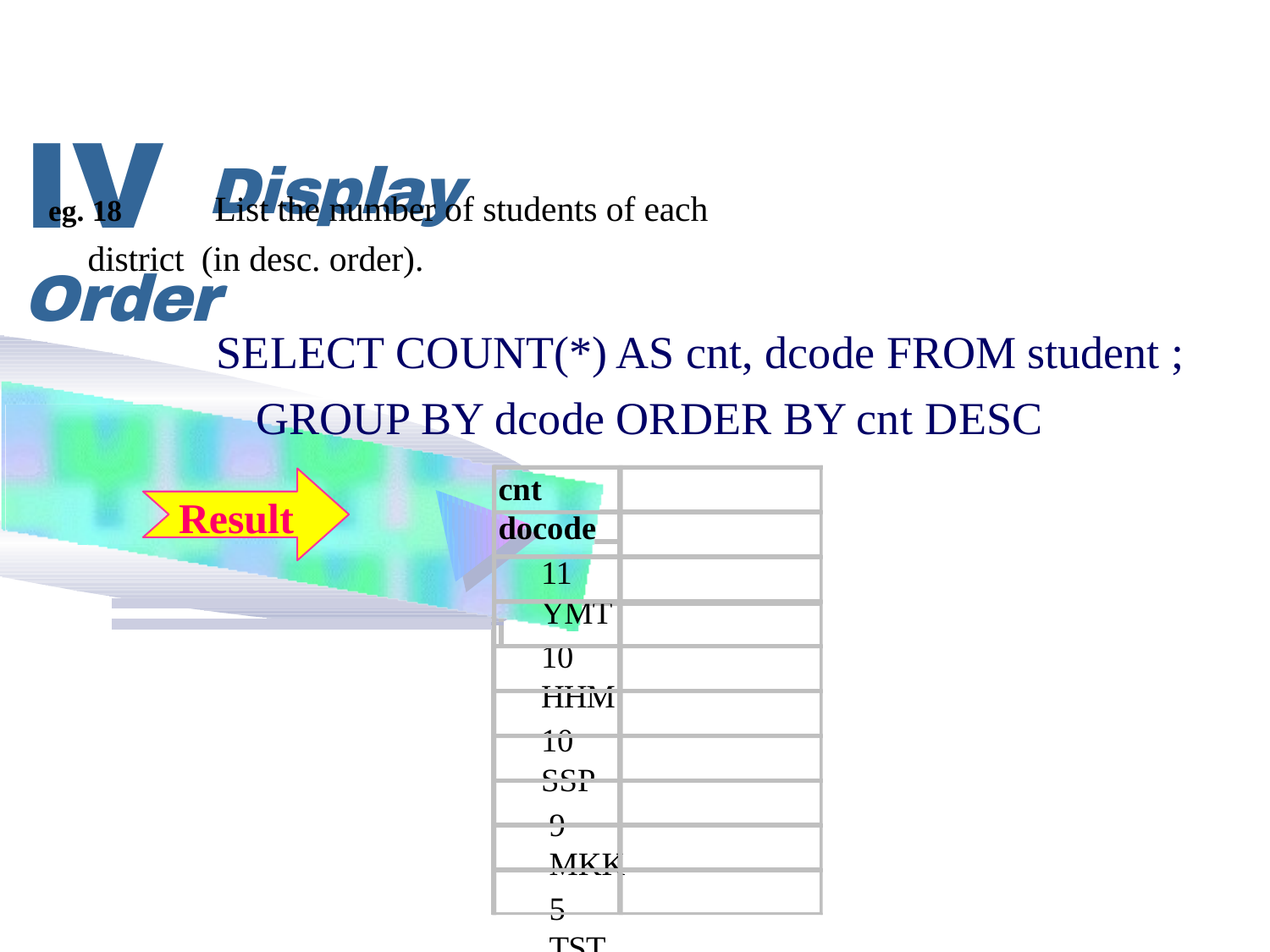

# IV Display Order
eg. 18	List the number of students of each district  (in desc. order).
SELECT COUNT(*) AS cnt, dcode FROM student ;  GROUP BY dcode ORDER BY cnt DESC

cnt	docode
11	YMT
10	HHM
10	SSP
9	MKK
5	TST
2	TSW
1	KWC
1	MMK
1	SHT

|  |  |  |  |  |  |
| --- | --- | --- | --- | --- | --- |
|  |  |  |  |  |  |
|  |  |  |  |  |  |
|  |  |  |  |  |  |
|  |  |  |  |  |  |
|  |  |  |  |  |  |
|  |  |  |  |  |  |
|  |  |  |  |  |  |
|  |  |  |  |  |  |
|  |  |  |  |  |  |
|  |  |  |  |  |  |
|  |  |  |  |  |  |

Result